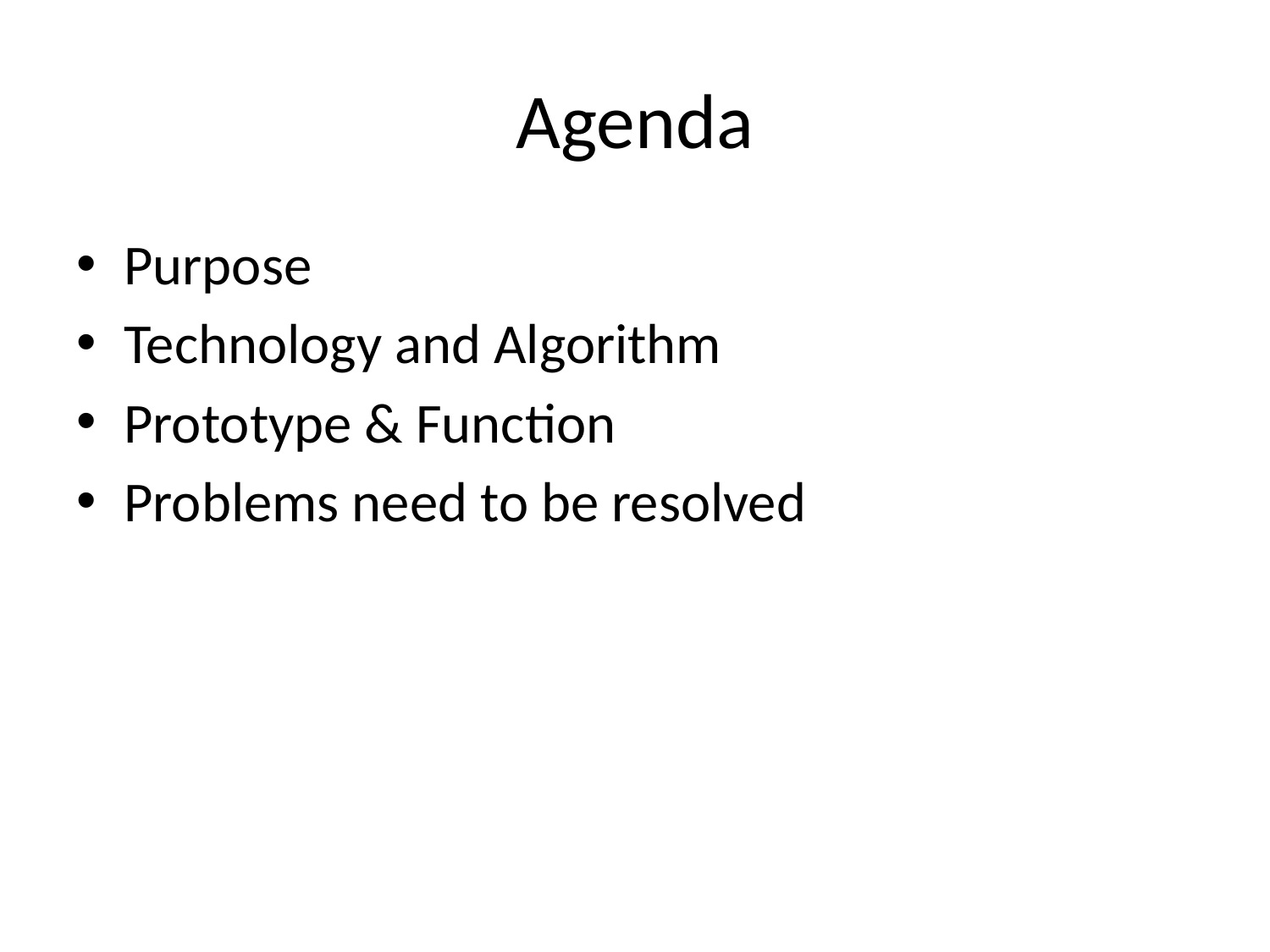

# Agenda
Purpose
Technology and Algorithm
Prototype & Function
Problems need to be resolved